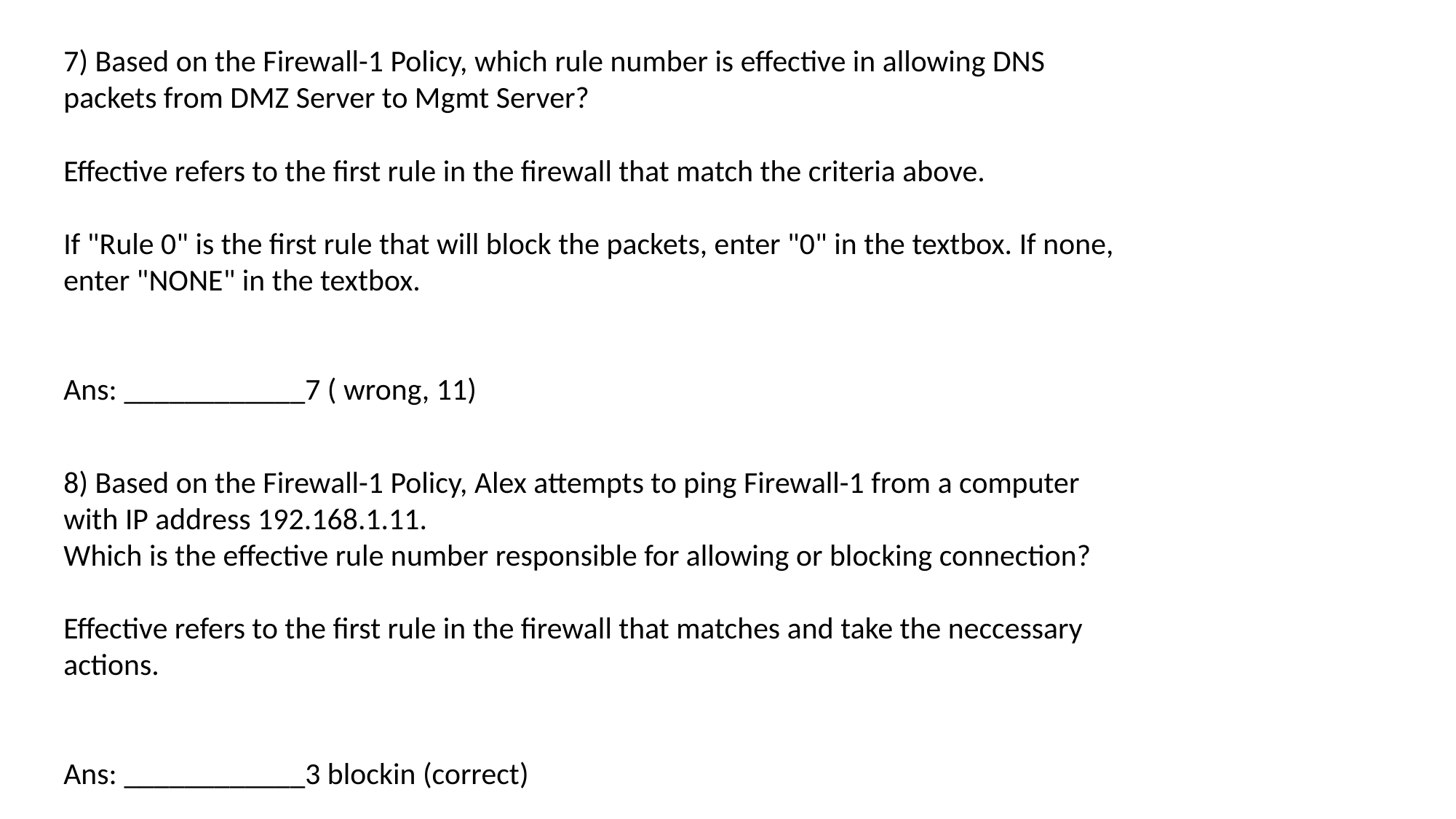

7) Based on the Firewall-1 Policy, which rule number is effective in allowing DNS packets from DMZ Server to Mgmt Server?

Effective refers to the first rule in the firewall that match the criteria above.

If "Rule 0" is the first rule that will block the packets, enter "0" in the textbox. If none, enter "NONE" in the textbox.

Ans: ____________7 ( wrong, 11)
8) Based on the Firewall-1 Policy, Alex attempts to ping Firewall-1 from a computer with IP address 192.168.1.11.
Which is the effective rule number responsible for allowing or blocking connection?

Effective refers to the first rule in the firewall that matches and take the neccessary actions.

Ans: ____________3 blockin (correct)